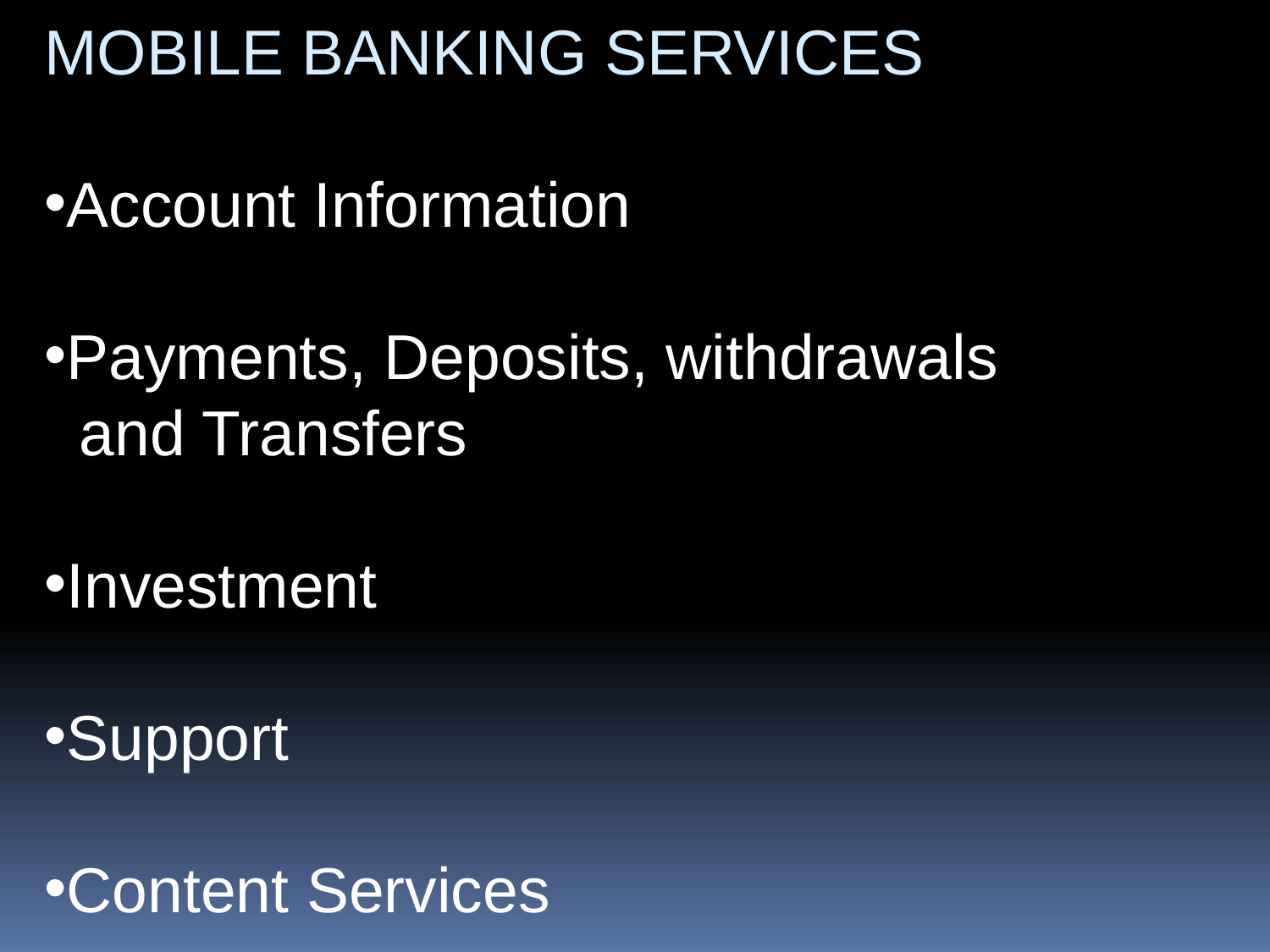

MOBILE BANKING SERVICES

Account Information

Payments, Deposits, withdrawals
  and Transfers

Investment

Support

Content Services